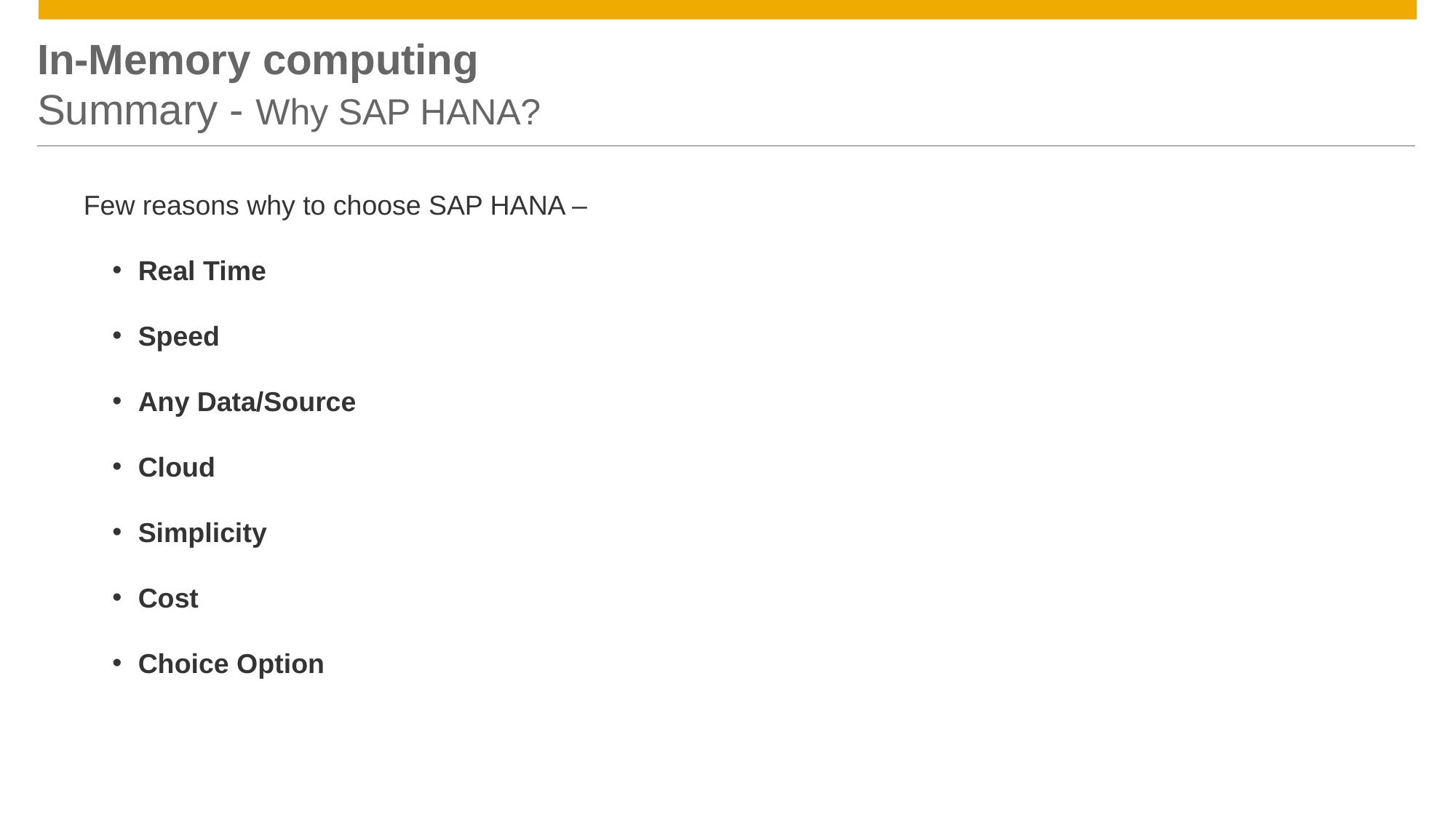

# In-Memory computing Summary - Why SAP HANA?

Few reasons why to choose SAP HANA –

Real Time

Speed

Any Data/Source

Cloud

Simplicity

Cost

Choice Option